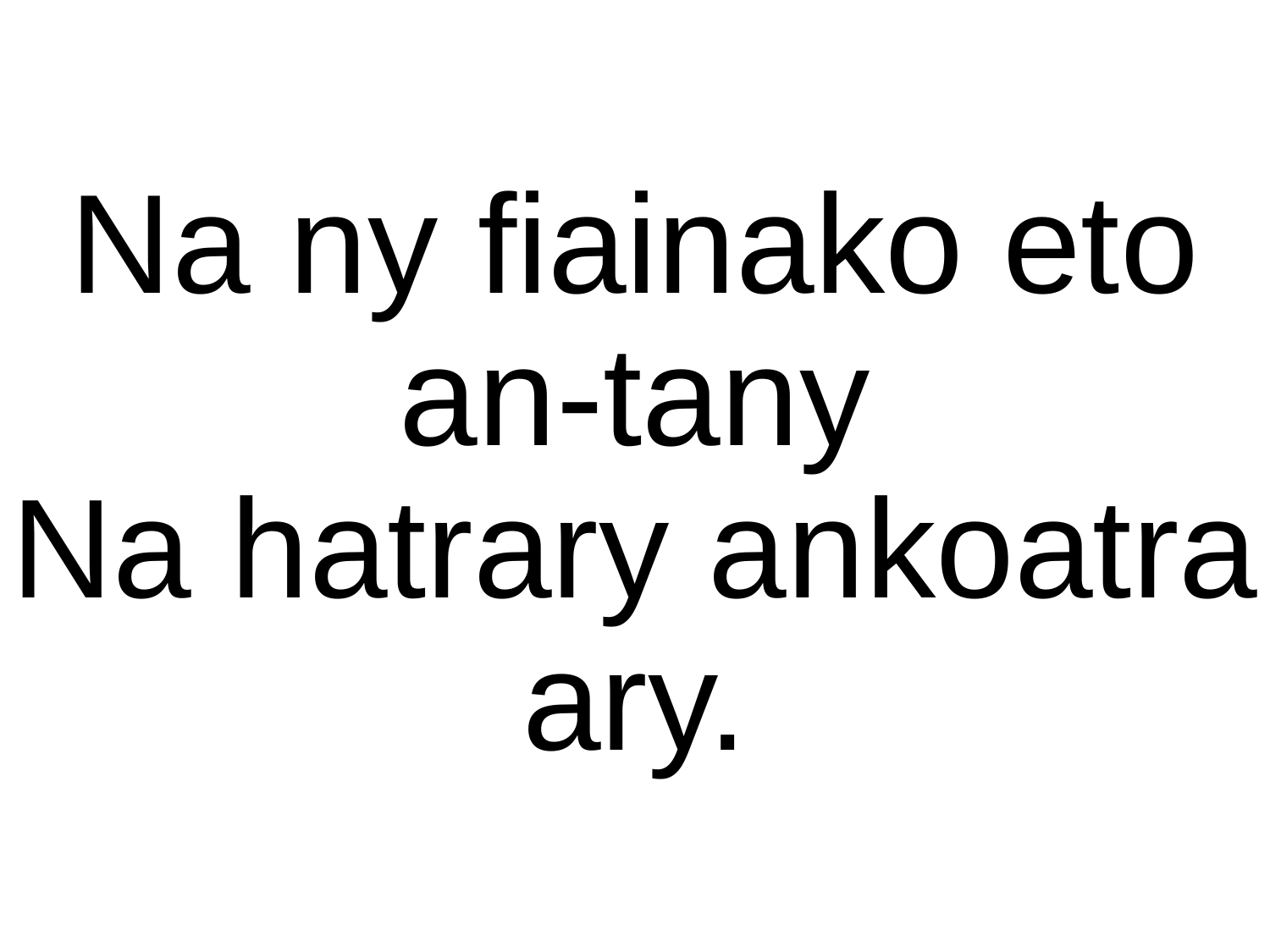

Na ny fiainako eto an-tany
Na hatrary ankoatra ary.